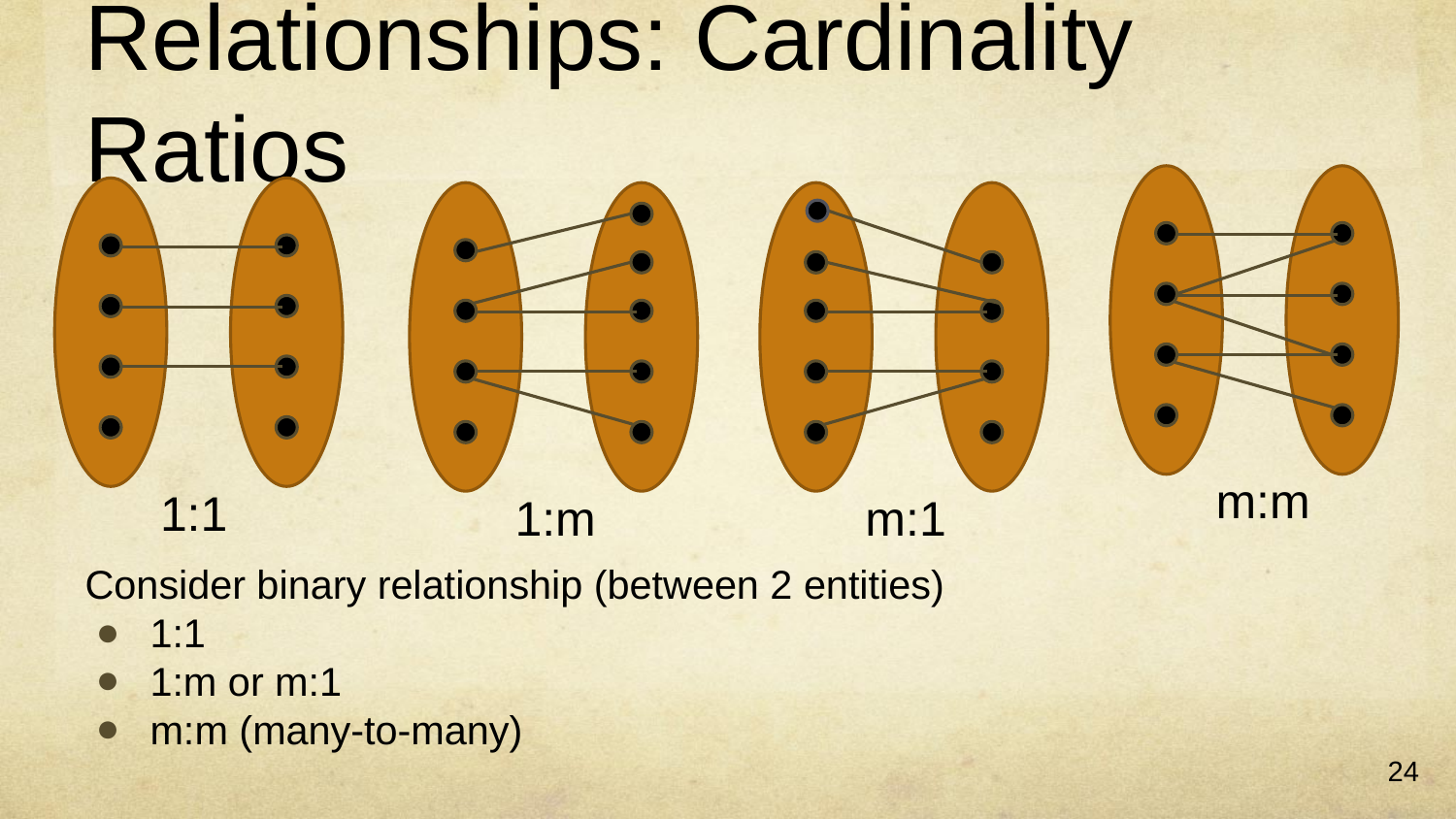

# Relationships: Cardinality Ratios

m:m

1:1

1:m

m:1

Consider binary relationship (between 2 entities)
1:1
1:m or m:1
m:m (many-to-many)

24